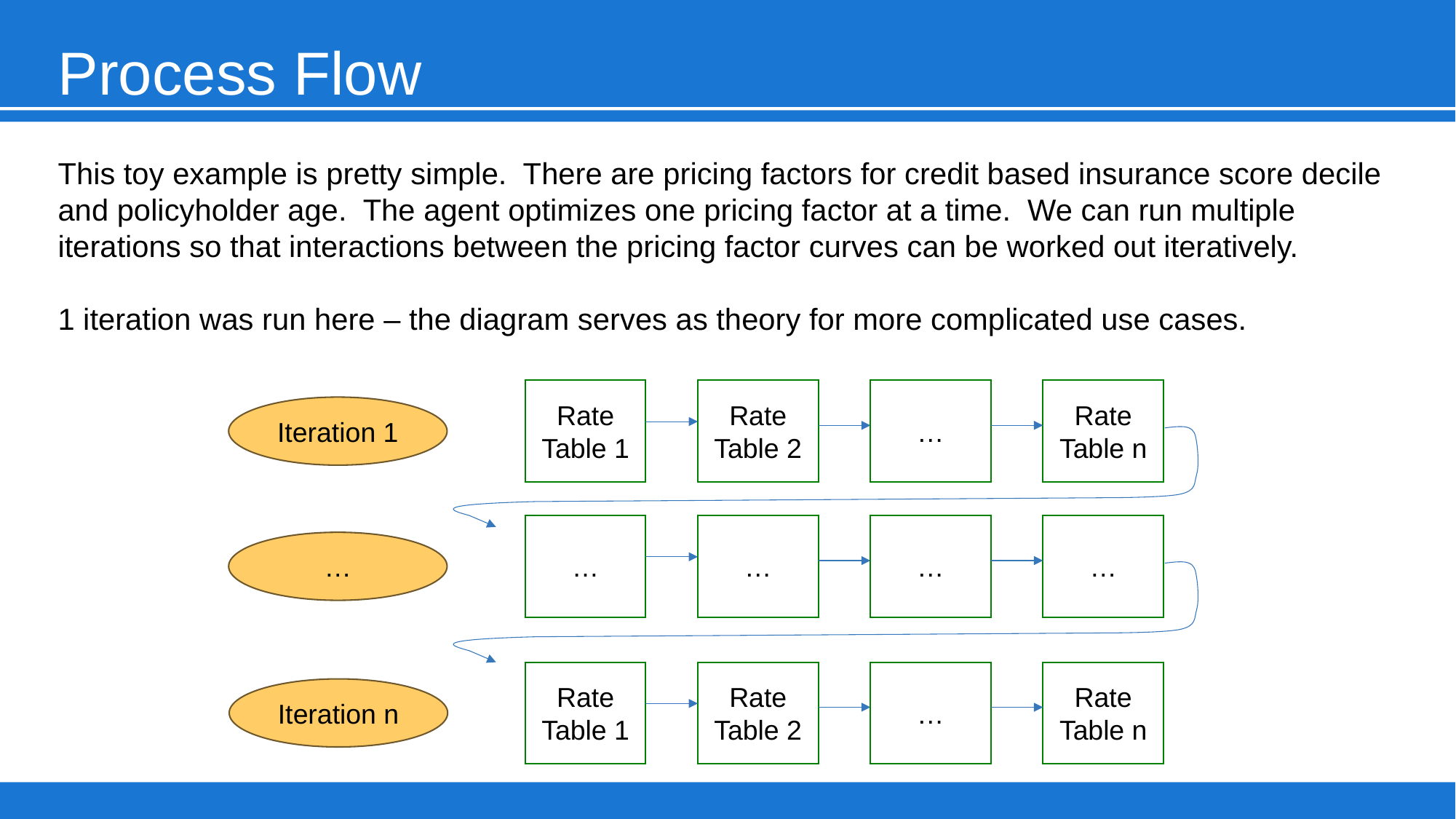

# Process Flow
This toy example is pretty simple.  There are pricing factors for credit based insurance score decile and policyholder age.  The agent optimizes one pricing factor at a time.  We can run multiple iterations so that interactions between the pricing factor curves can be worked out iteratively.

1 iteration was run here – the diagram serves as theory for more complicated use cases.
Rate Table n
…
Rate Table 1
Rate Table 2
Iteration 1

…
…
…
…
…

Rate Table n
…
Rate Table 1
Rate Table 2
Iteration n